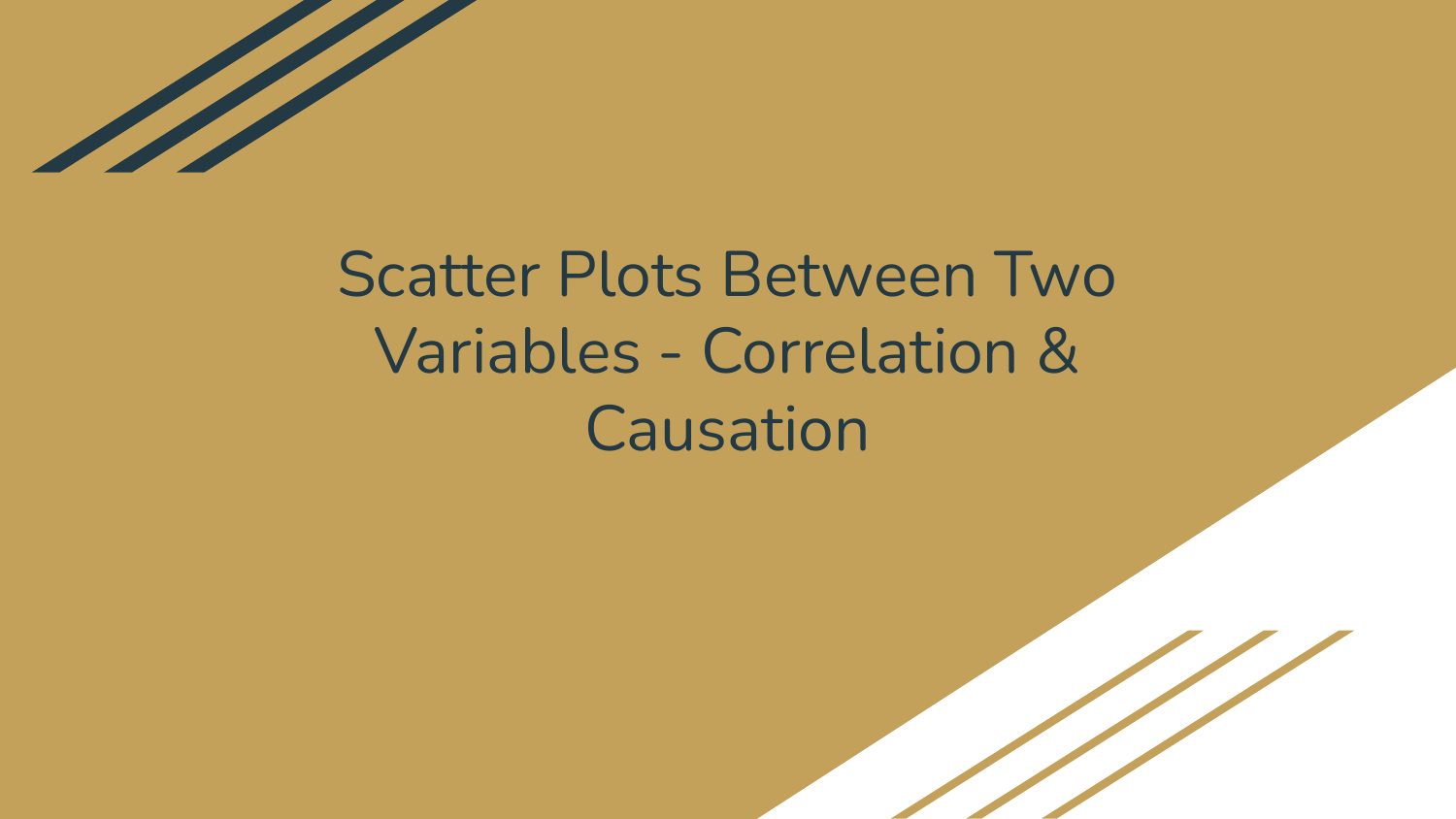

# Scatter Plots Between Two Variables - Correlation & Causation